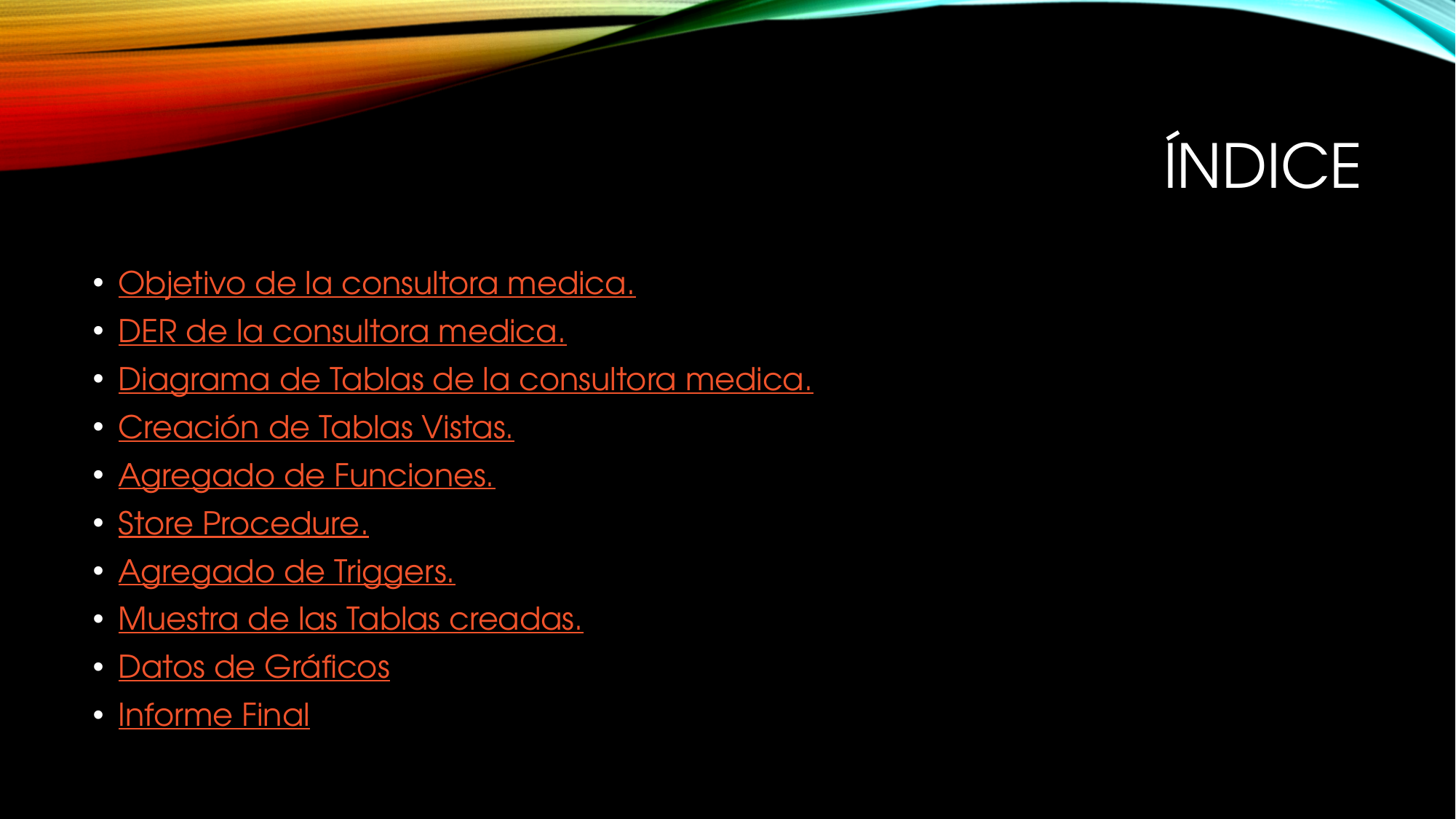

# Índice
Objetivo de la consultora medica.
DER de la consultora medica.
Diagrama de Tablas de la consultora medica.
Creación de Tablas Vistas.
Agregado de Funciones.
Store Procedure.
Agregado de Triggers.
Muestra de las Tablas creadas.
Datos de Gráficos
Informe Final